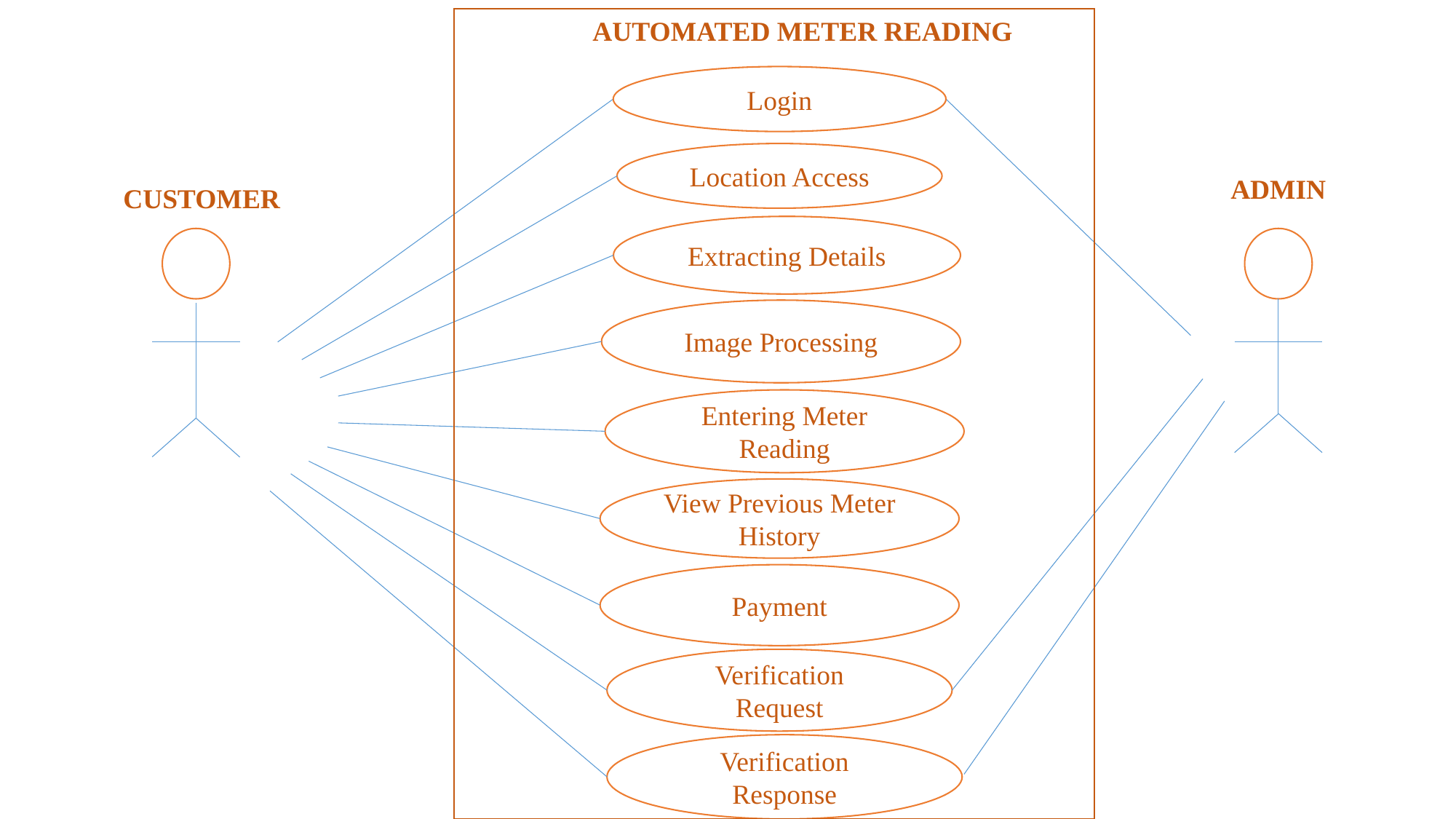

AUTOMATED METER READING
Login
Location Access
ADMIN
CUSTOMER
Extracting Details

Image Processing
Entering Meter Reading
View Previous Meter History
Payment
Verification Request
Verification Response